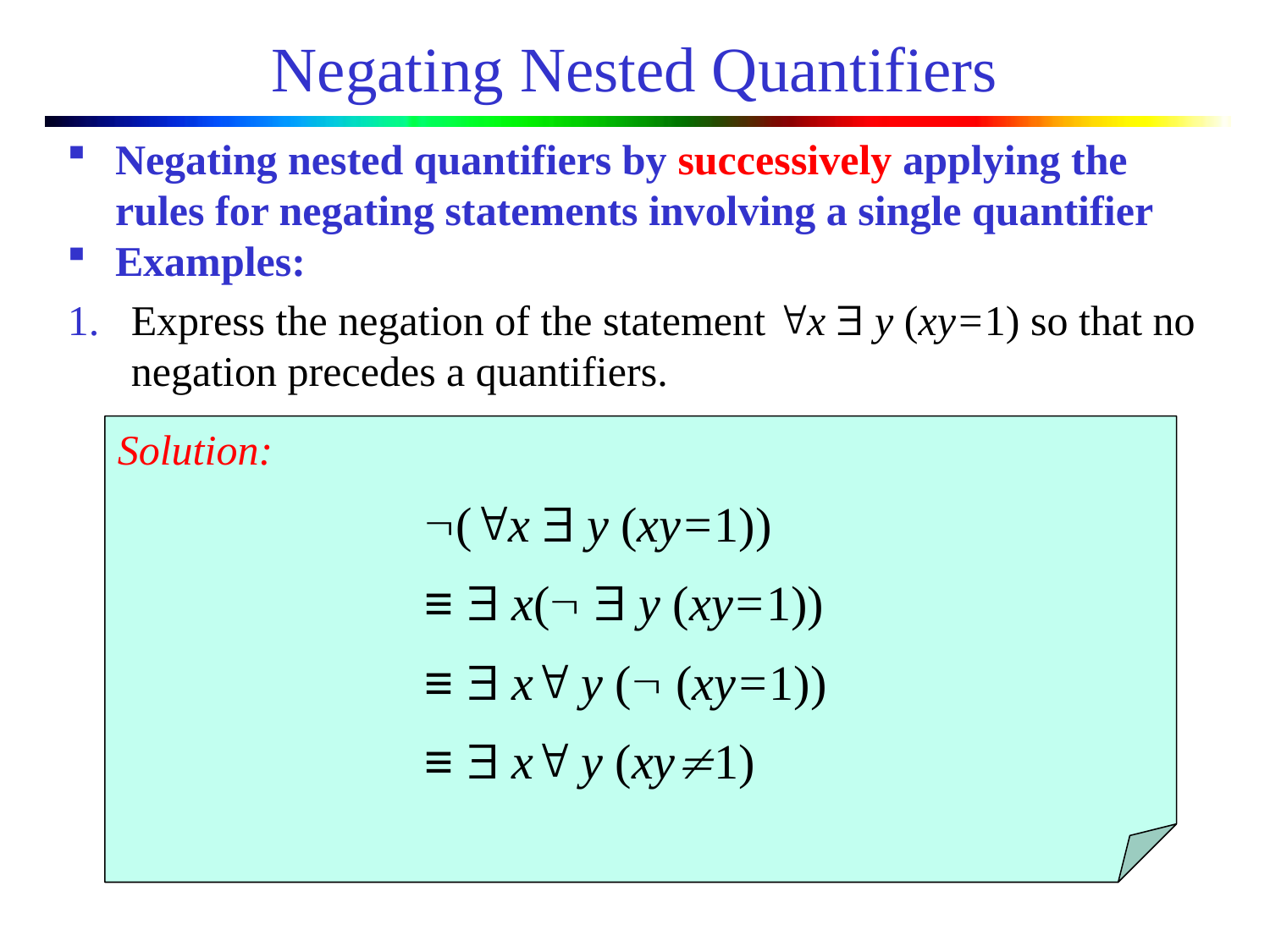

# Negating Nested Quantifiers
Negating nested quantifiers by successively applying the rules for negating statements involving a single quantifier
Examples:
Express the negation of the statement ∀x ∃ y (xy=1) so that no negation precedes a quantifiers.

Solution:
                         ¬(∀x ∃ y (xy=1))
                         ≡ ∃ x(¬ ∃ y (xy=1))
                         ≡ ∃ x∀ y (¬ (xy=1))
                         ≡ ∃ x∀ y (xy≠1)